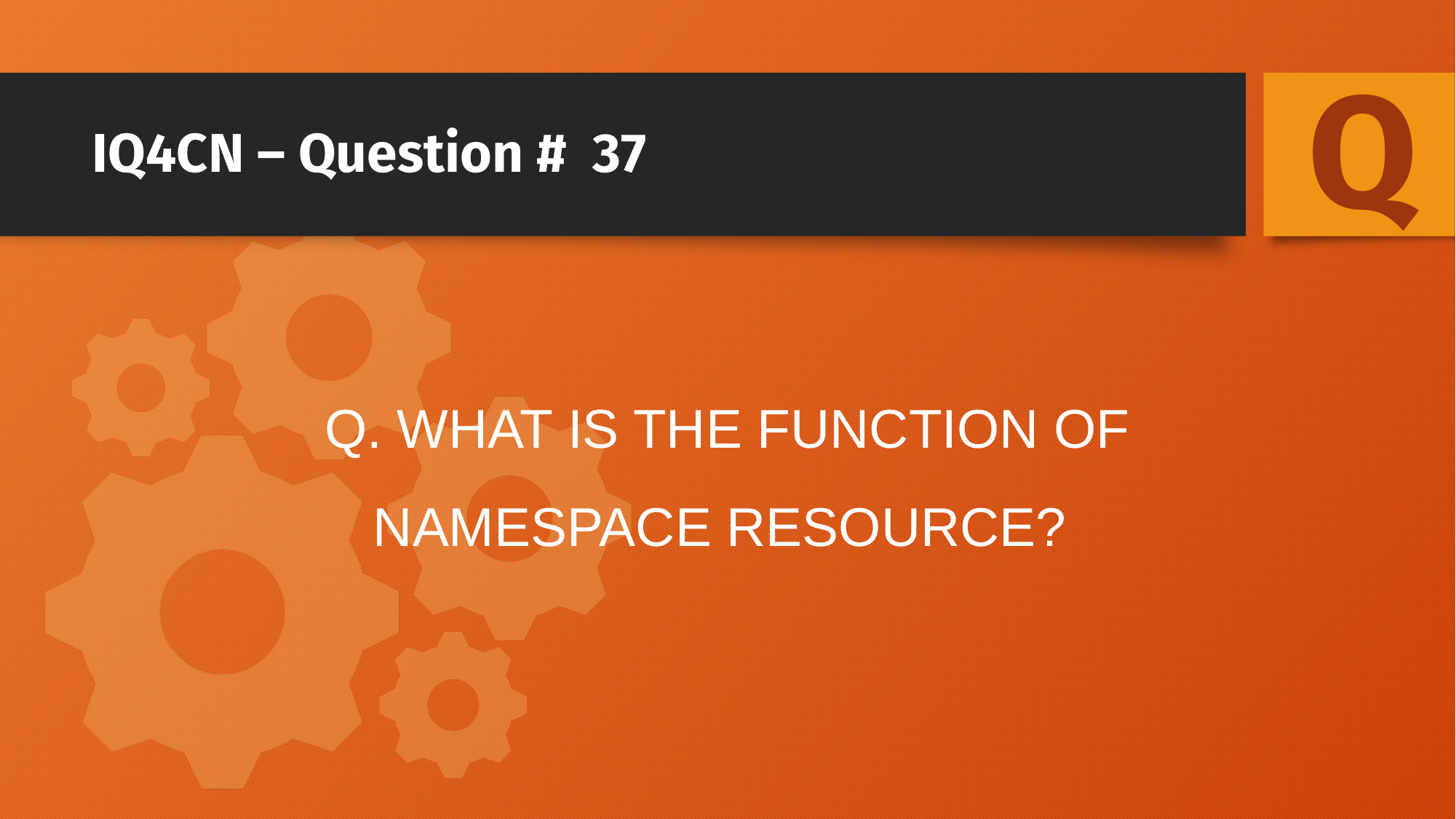

Q
# IQ4CN – Question #  37
Q. What is the function of Namespace resource?